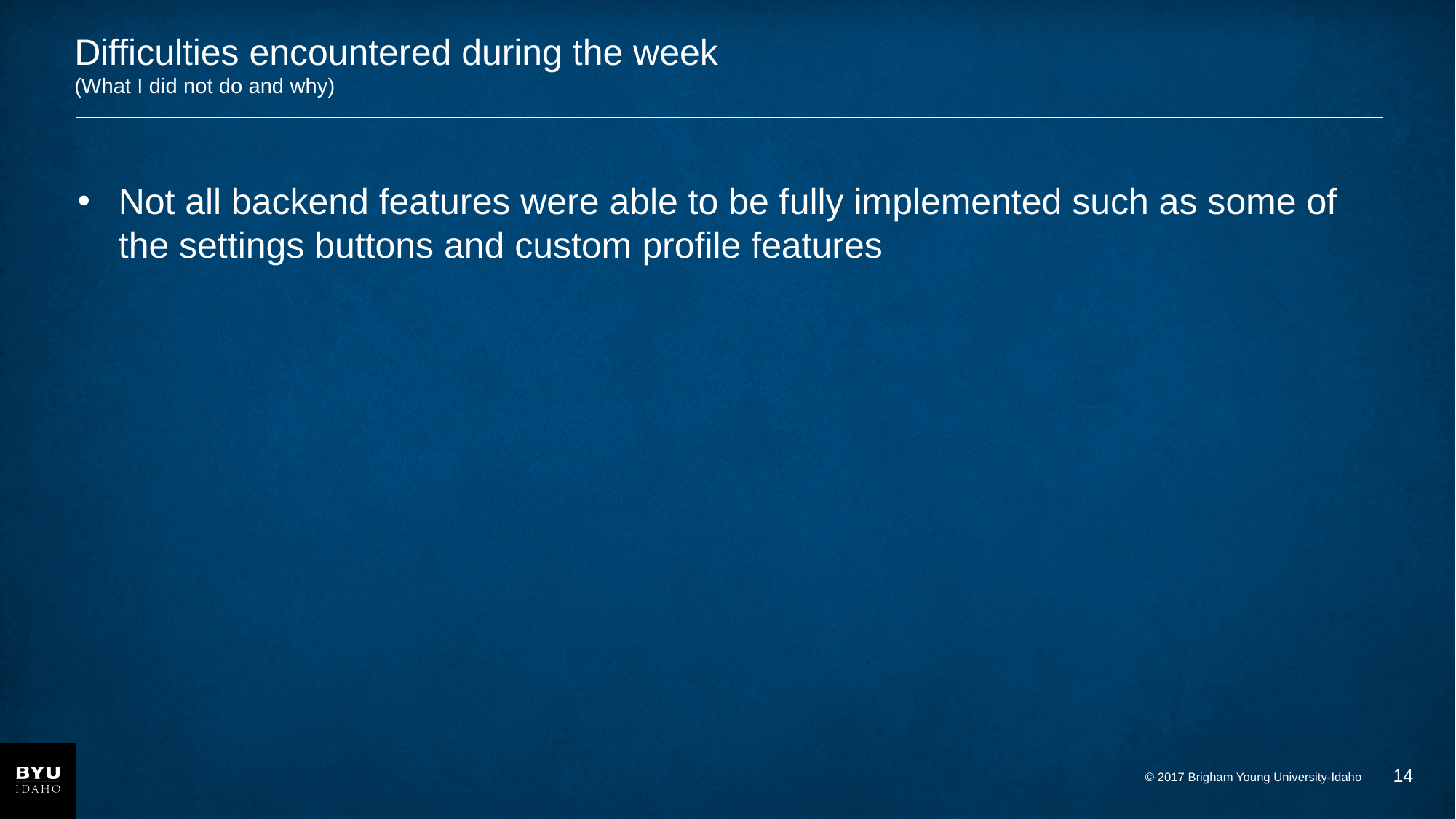

# Difficulties encountered during the week (What I did not do and why)
Not all backend features were able to be fully implemented such as some of the settings buttons and custom profile features